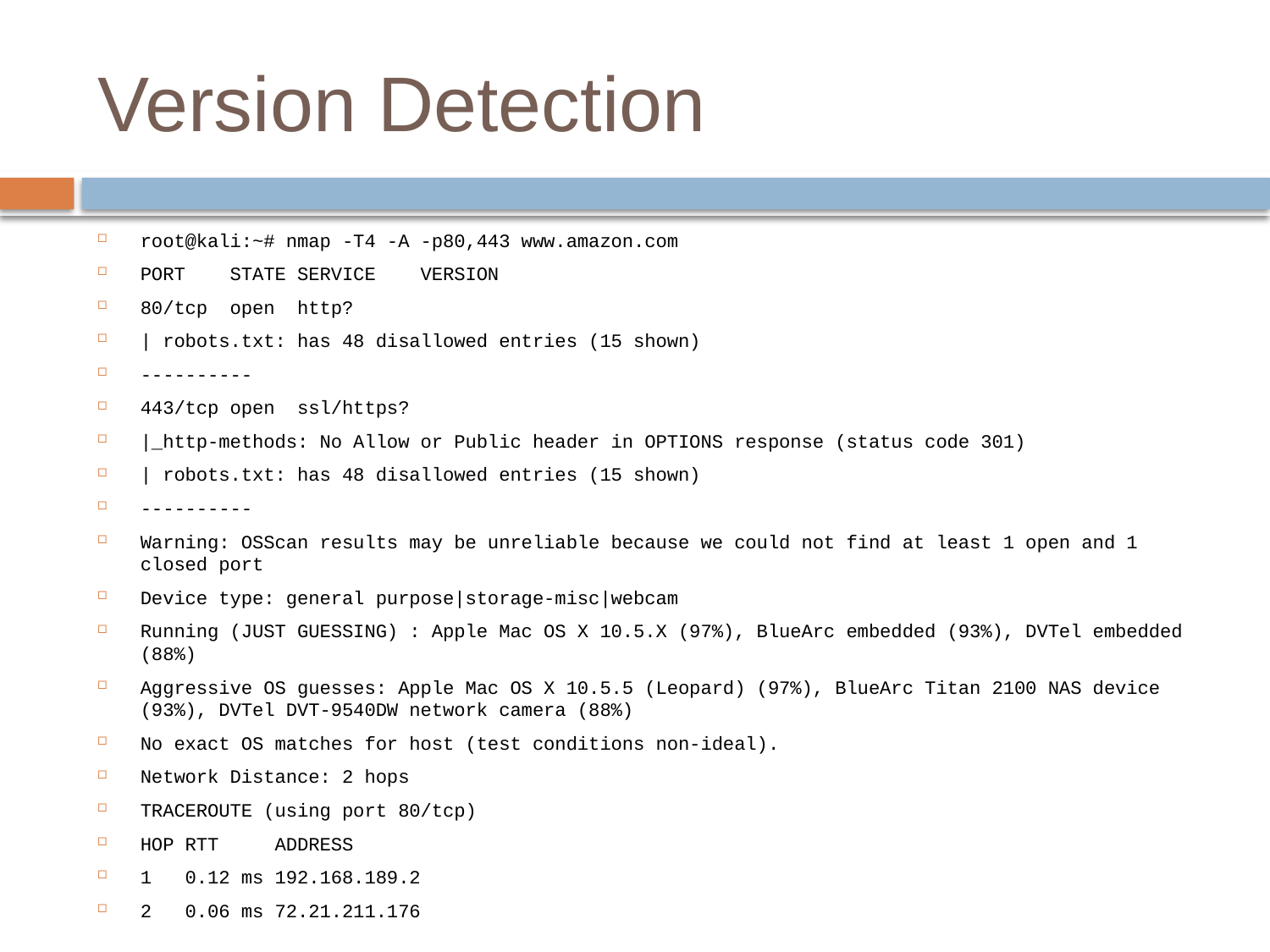

# Version Detection
root@kali:~# nmap -T4 -A -p80,443 www.amazon.com
PORT    STATE SERVICE    VERSION
80/tcp  open  http?
| robots.txt: has 48 disallowed entries (15 shown)
----------
443/tcp open  ssl/https?
|_http-methods: No Allow or Public header in OPTIONS response (status code 301)
| robots.txt: has 48 disallowed entries (15 shown)
----------
Warning: OSScan results may be unreliable because we could not find at least 1 open and 1 closed port
Device type: general purpose|storage-misc|webcam
Running (JUST GUESSING) : Apple Mac OS X 10.5.X (97%), BlueArc embedded (93%), DVTel embedded (88%)
Aggressive OS guesses: Apple Mac OS X 10.5.5 (Leopard) (97%), BlueArc Titan 2100 NAS device (93%), DVTel DVT-9540DW network camera (88%)
No exact OS matches for host (test conditions non-ideal).
Network Distance: 2 hops
TRACEROUTE (using port 80/tcp)
HOP RTT     ADDRESS
1   0.12 ms 192.168.189.2
2   0.06 ms 72.21.211.176